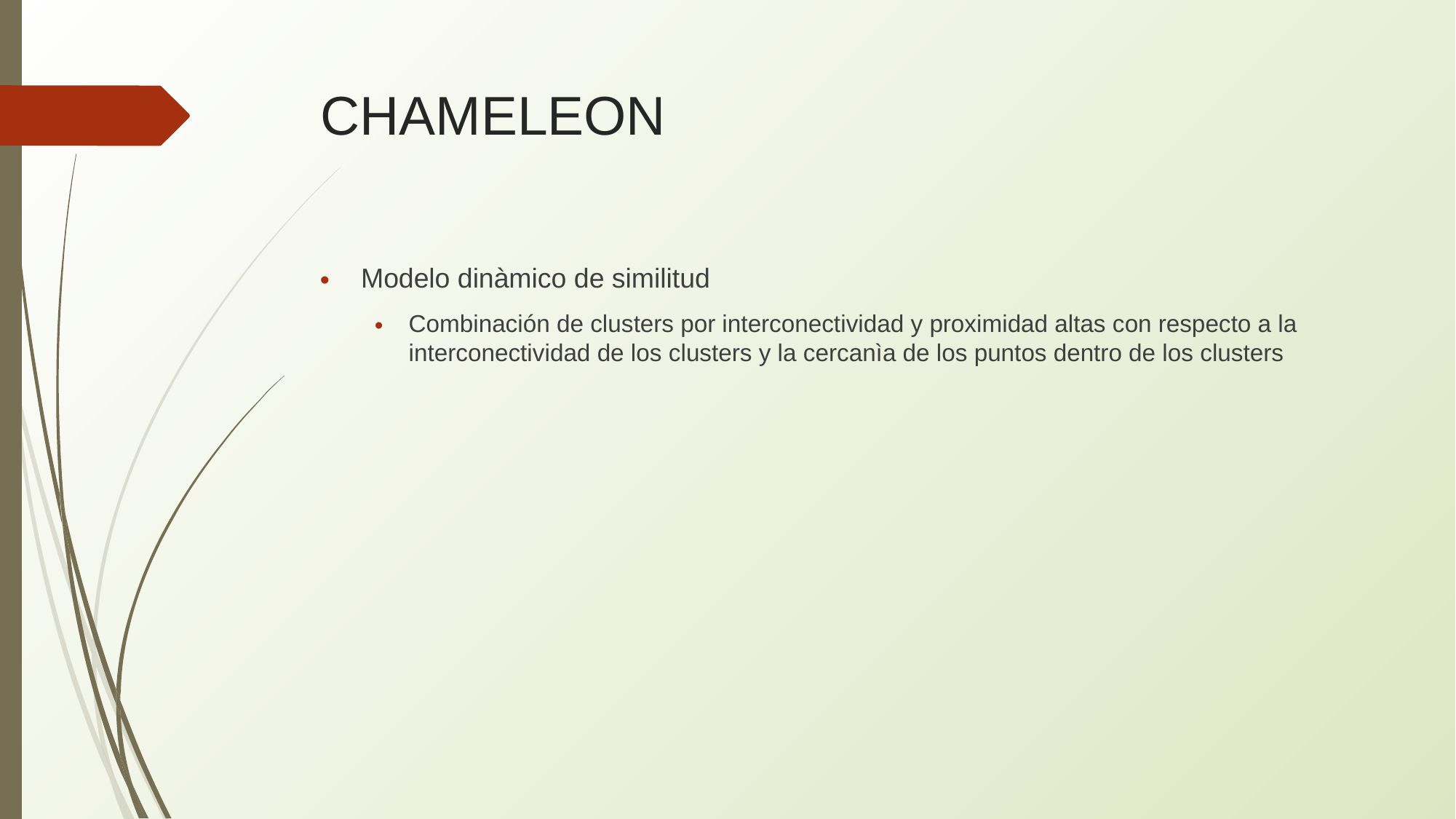

# CHAMELEON
Modelo dinàmico de similitud
Combinación de clusters por interconectividad y proximidad altas con respecto a la interconectividad de los clusters y la cercanìa de los puntos dentro de los clusters